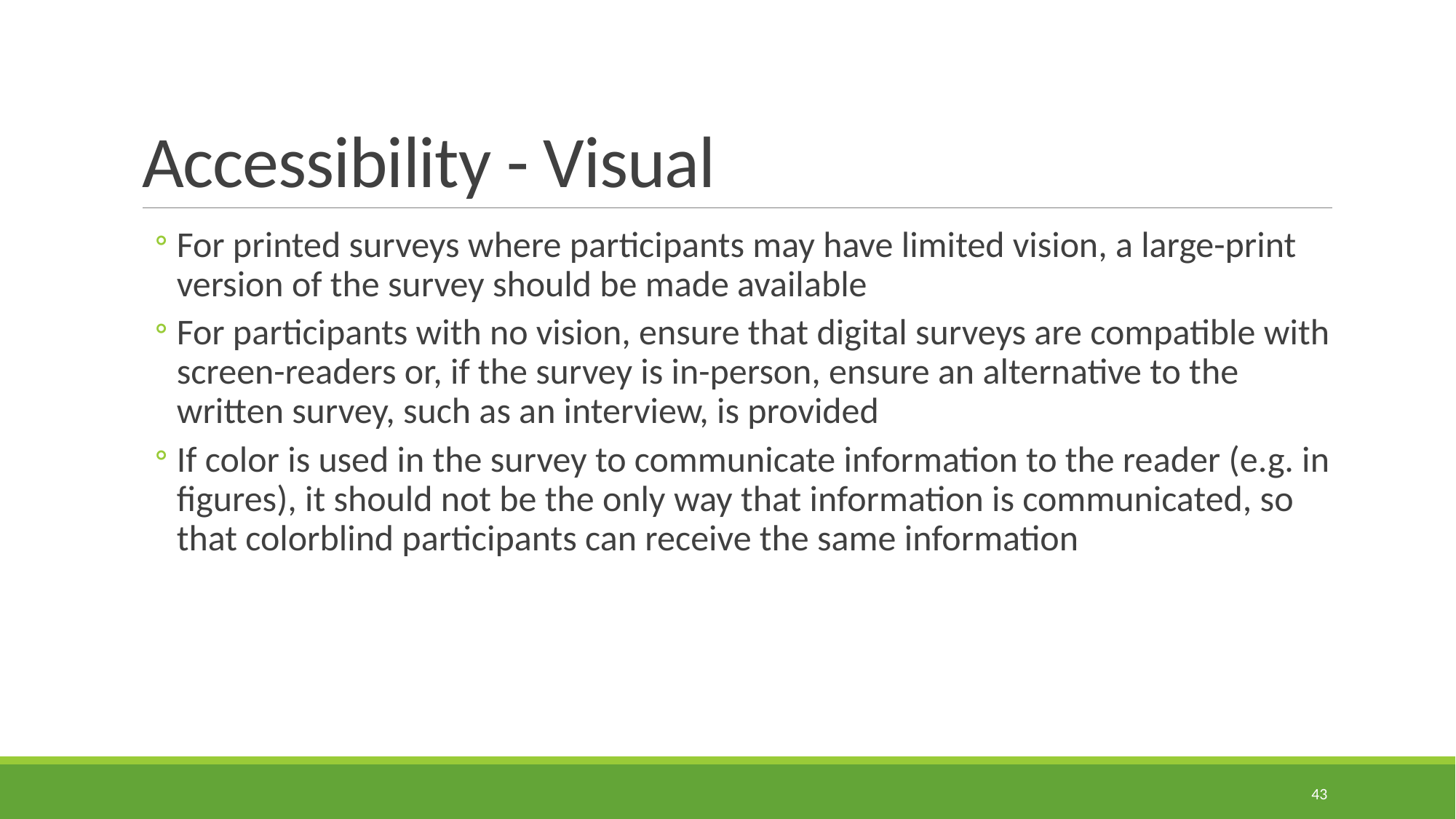

# Accessibility - Visual
For printed surveys where participants may have limited vision, a large-print version of the survey should be made available
For participants with no vision, ensure that digital surveys are compatible with screen-readers or, if the survey is in-person, ensure an alternative to the written survey, such as an interview, is provided
If color is used in the survey to communicate information to the reader (e.g. in figures), it should not be the only way that information is communicated, so that colorblind participants can receive the same information
43